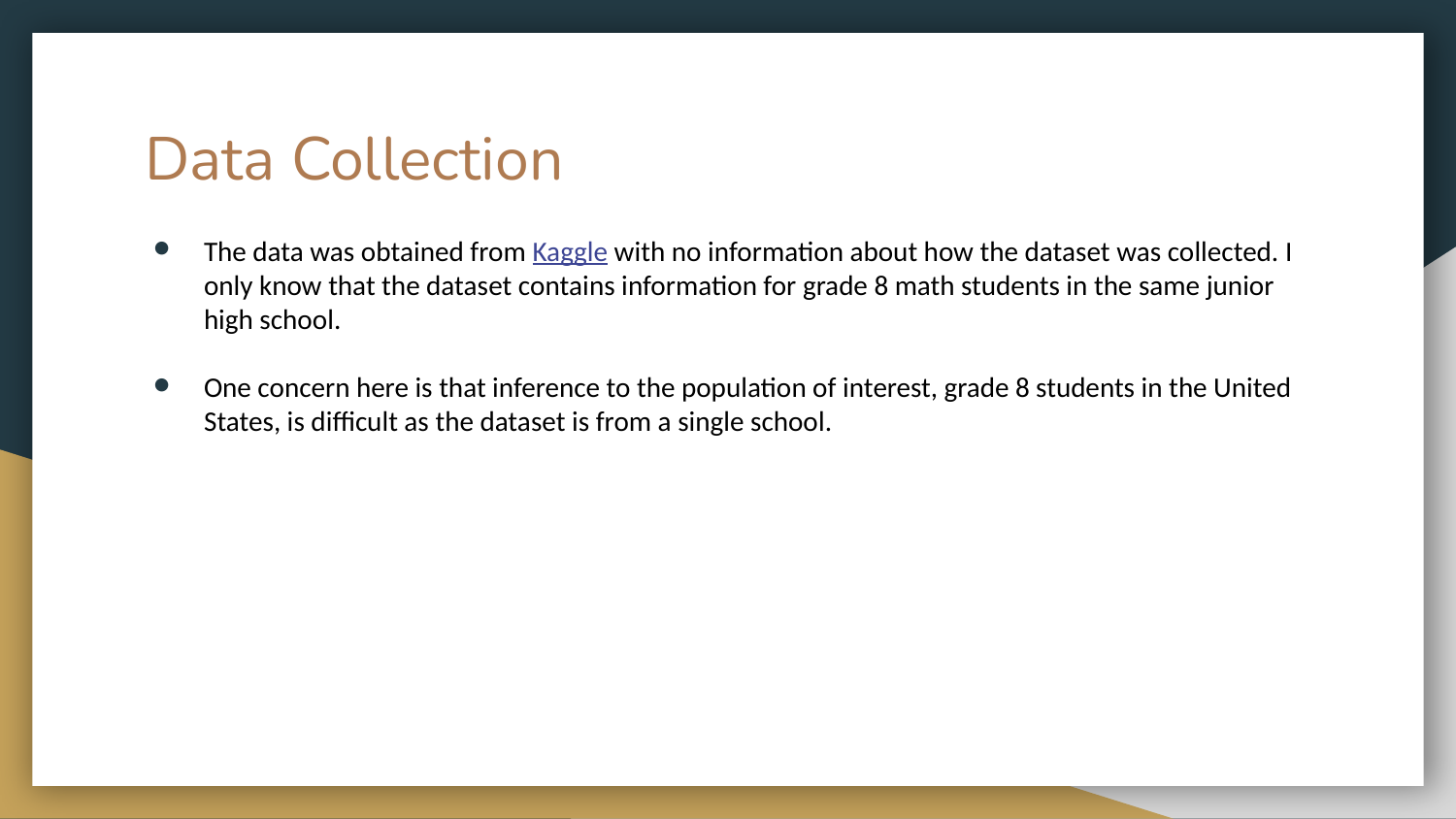

# Data Collection
The data was obtained from Kaggle with no information about how the dataset was collected. I only know that the dataset contains information for grade 8 math students in the same junior high school.

One concern here is that inference to the population of interest, grade 8 students in the United States, is difficult as the dataset is from a single school.